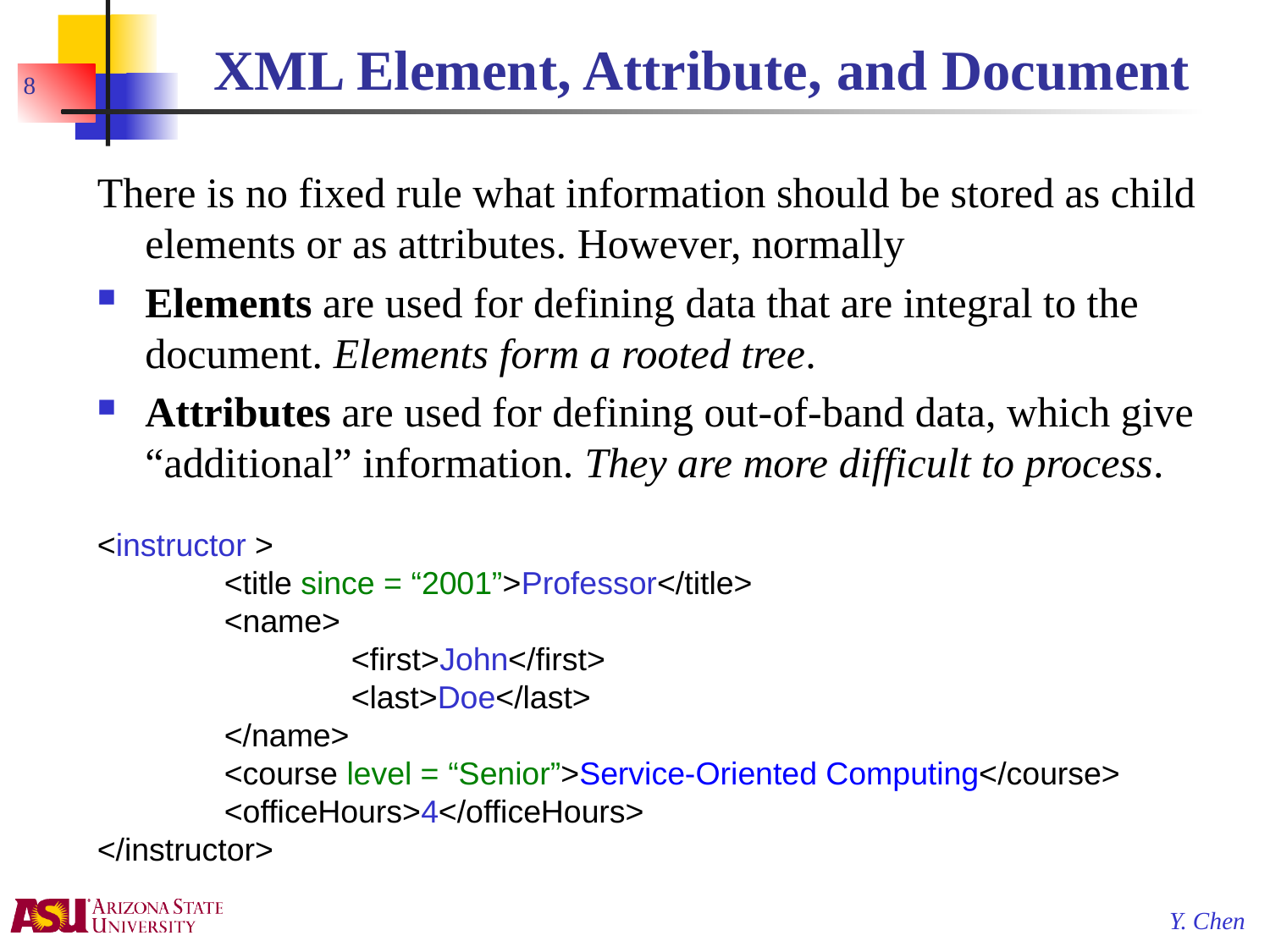

# XML Element, Attribute, and Document
8
There is no fixed rule what information should be stored as child elements or as attributes. However, normally
Elements are used for defining data that are integral to the document. Elements form a rooted tree.
Attributes are used for defining out-of-band data, which give “additional” information. They are more difficult to process.
<instructor >
	<title since = “2001”>Professor</title>
	<name>
		<first>John</first>
		<last>Doe</last>
	</name>
	<course level = “Senior”>Service-Oriented Computing</course>
	<officeHours>4</officeHours>
</instructor>